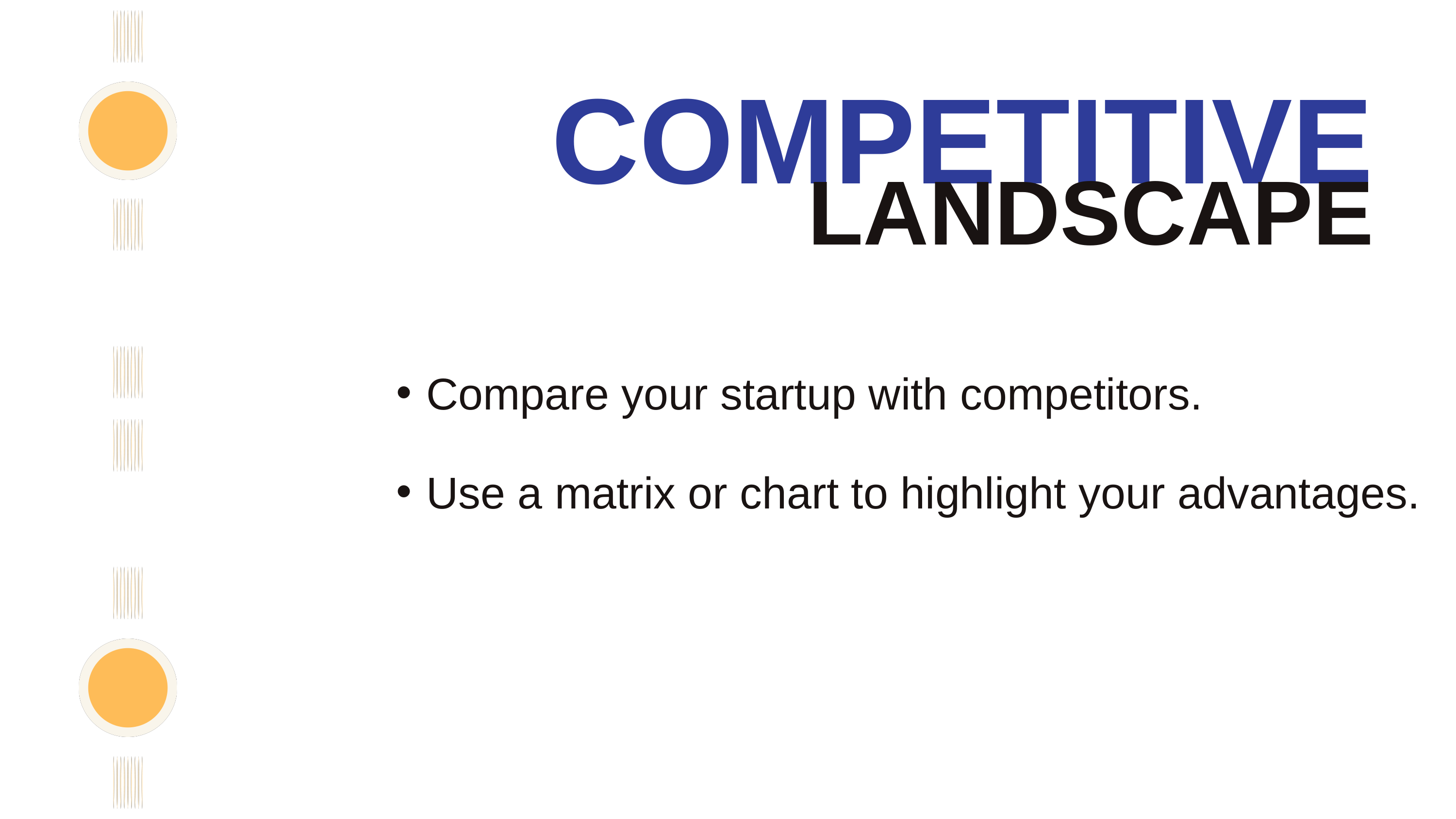

COMPETITIVE

LANDSCAPE

Compare your startup with competitors.

Use a matrix or chart to highlight your advantages.